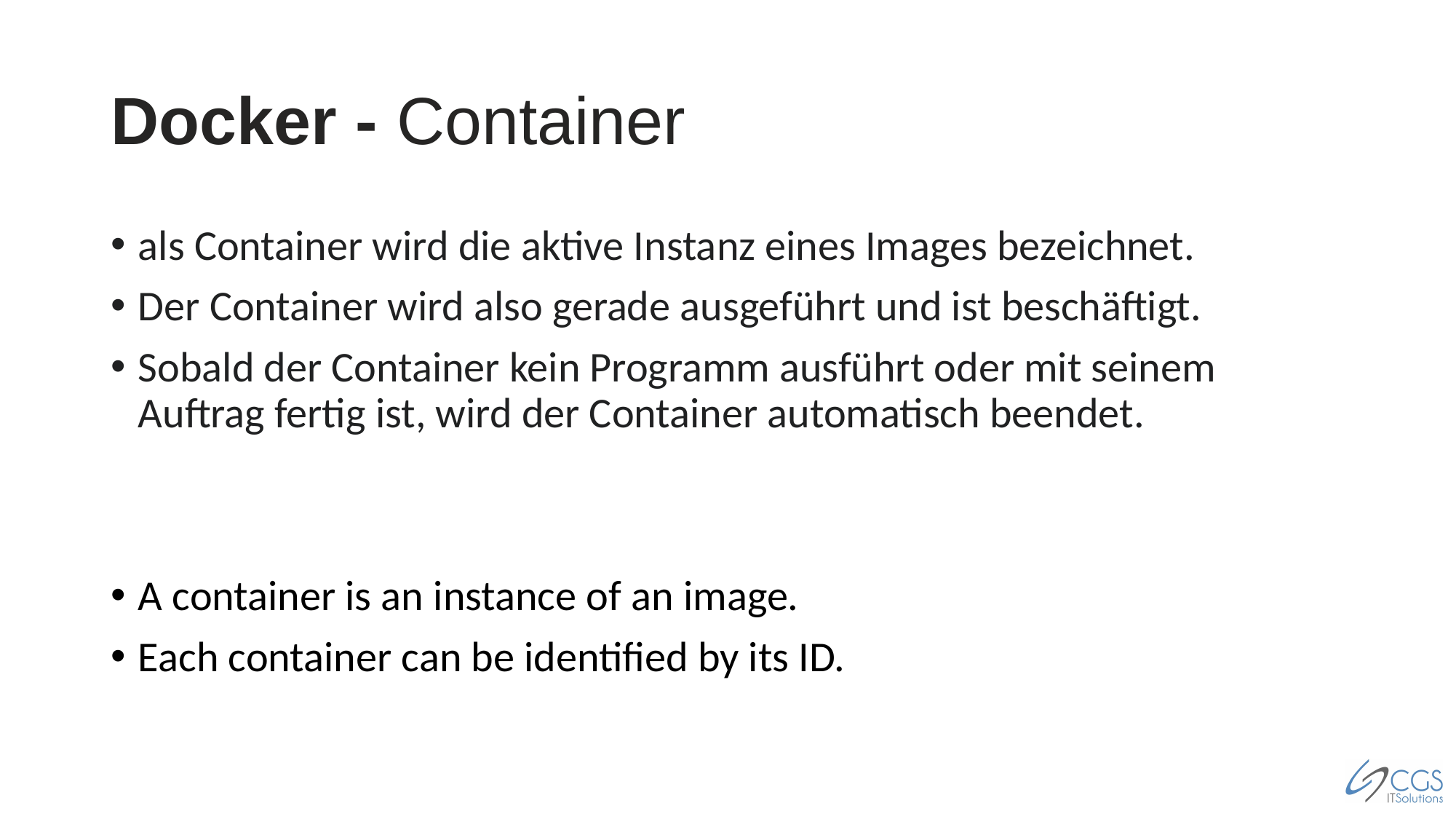

# Docker - Container
als Container wird die aktive Instanz eines Images bezeichnet.
Der Container wird also gerade ausgeführt und ist beschäftigt.
Sobald der Container kein Programm ausführt oder mit seinem Auftrag fertig ist, wird der Container automatisch beendet.

A container is an instance of an image.
Each container can be identified by its ID.